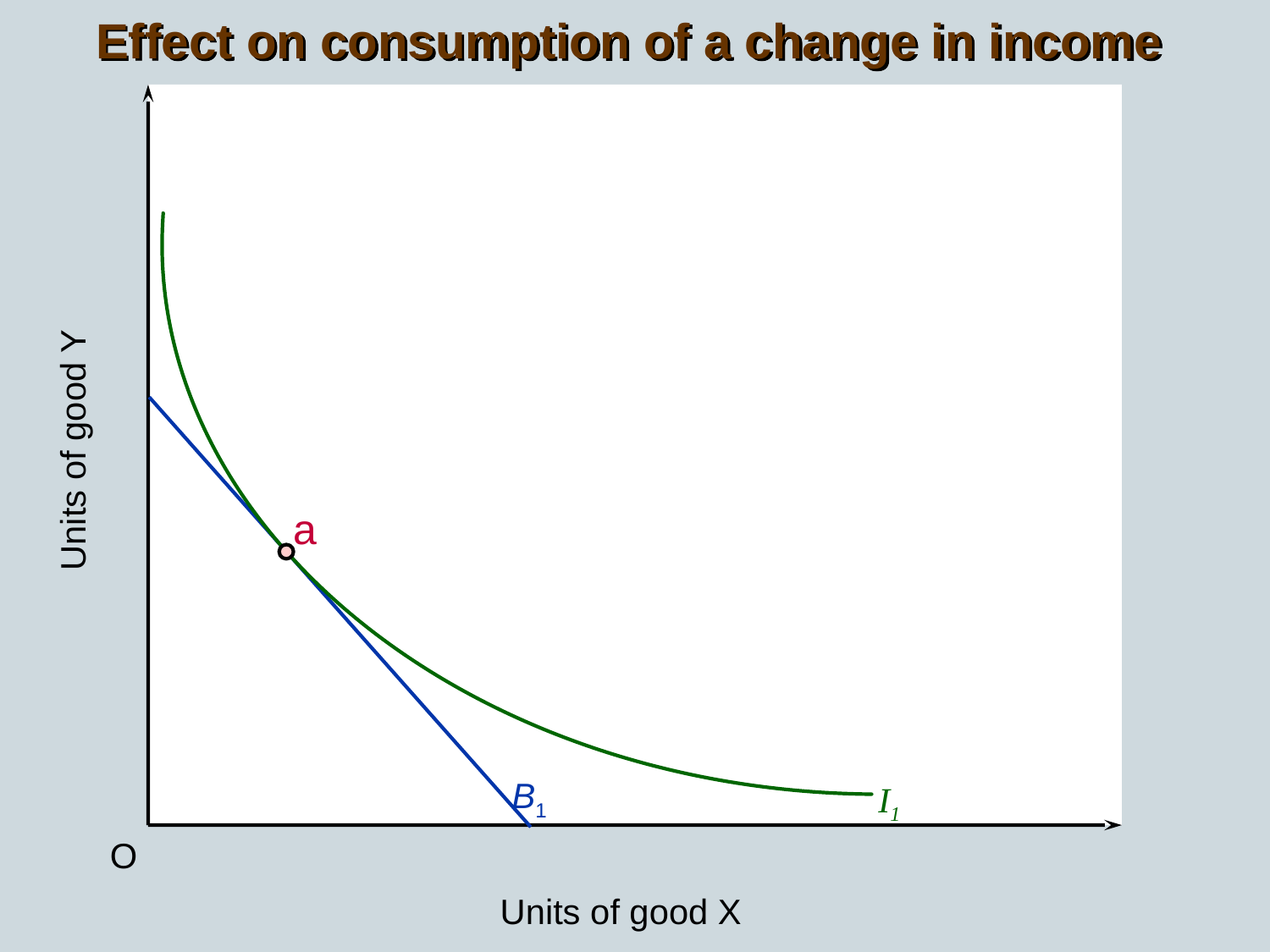

Effect on consumption of a change in income

Units of good Y
a

B1
I1

O

Units of good X